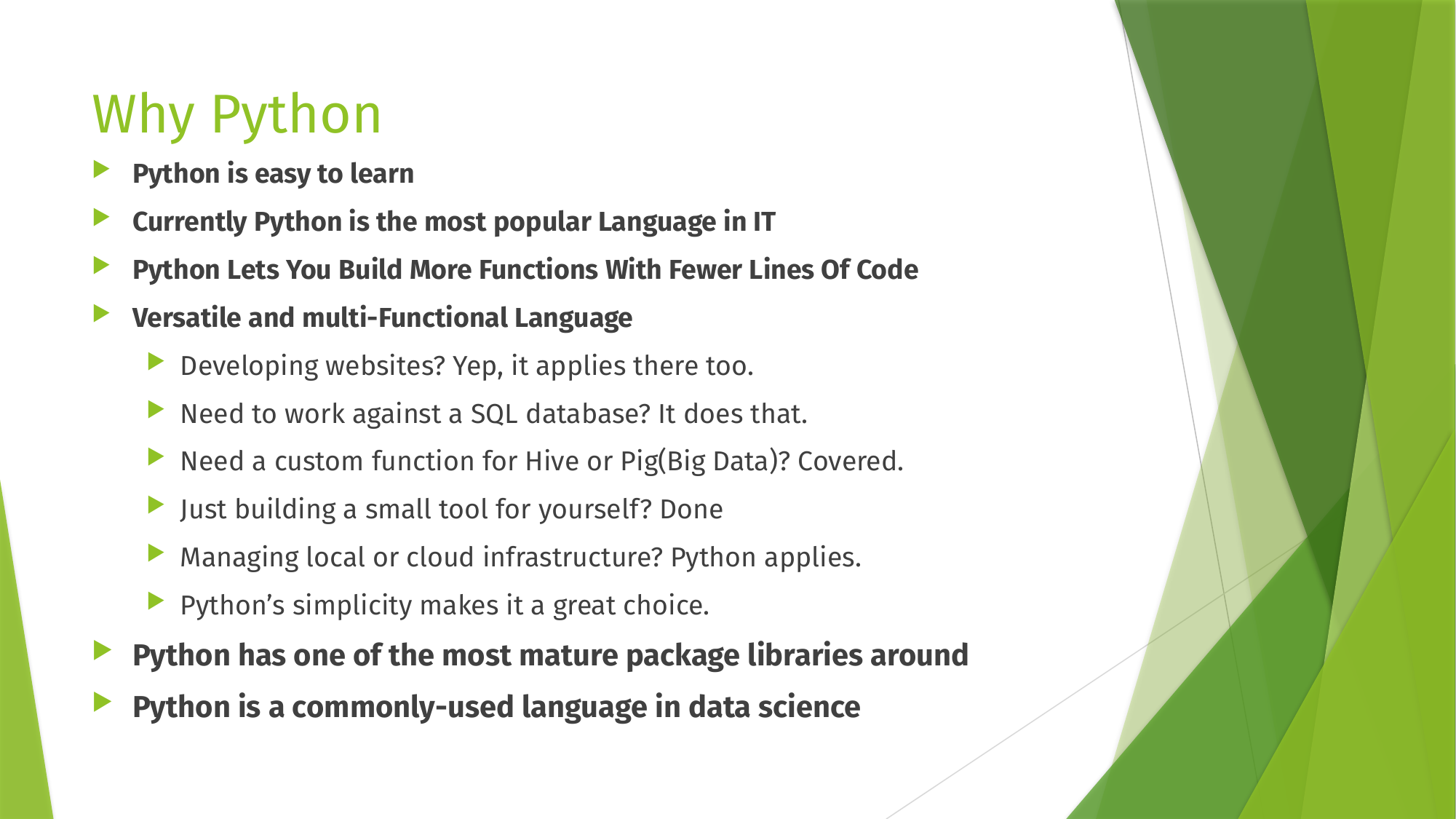

# Why Python
Python is easy to learn
Currently Python is the most popular Language in IT
Python Lets You Build More Functions With Fewer Lines Of Code
Versatile and multi-Functional Language
Developing websites? Yep, it applies there too.
Need to work against a SQL database? It does that.
Need a custom function for Hive or Pig(Big Data)? Covered.
Just building a small tool for yourself? Done
Managing local or cloud infrastructure? Python applies.
Python’s simplicity makes it a great choice.
Python has one of the most mature package libraries around
Python is a commonly-used language in data science